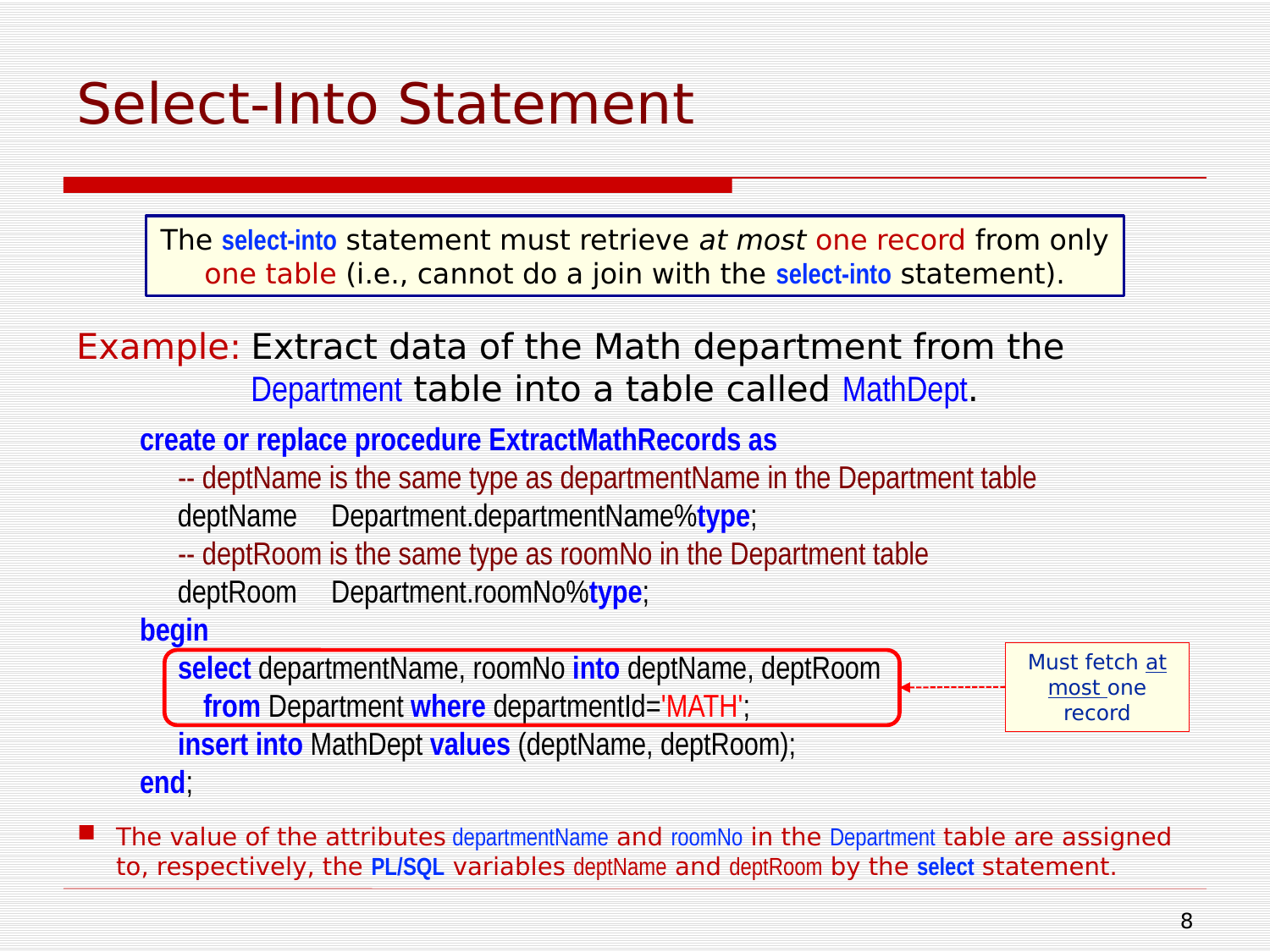

# Select-Into Statement
The select-into statement must retrieve at most one record from only one table (i.e., cannot do a join with the select-into statement).
Example:	Extract data of the Math department from the Department table into a table called MathDept.
create or replace procedure ExtractMathRecords as
-- deptName is the same type as departmentName in the Department table
deptName	Department.departmentName%type;
-- deptRoom is the same type as roomNo in the Department table
deptRoom	Department.roomNo%type;
begin
select departmentName, roomNo into deptName, deptRoom
from Department where departmentId='MATH';
insert into MathDept values (deptName, deptRoom);
end;
The value of the attributes departmentName and roomNo in the Department table are assigned to, respectively, the PL/SQL variables deptName and deptRoom by the select statement.
Must fetch at most one record

8